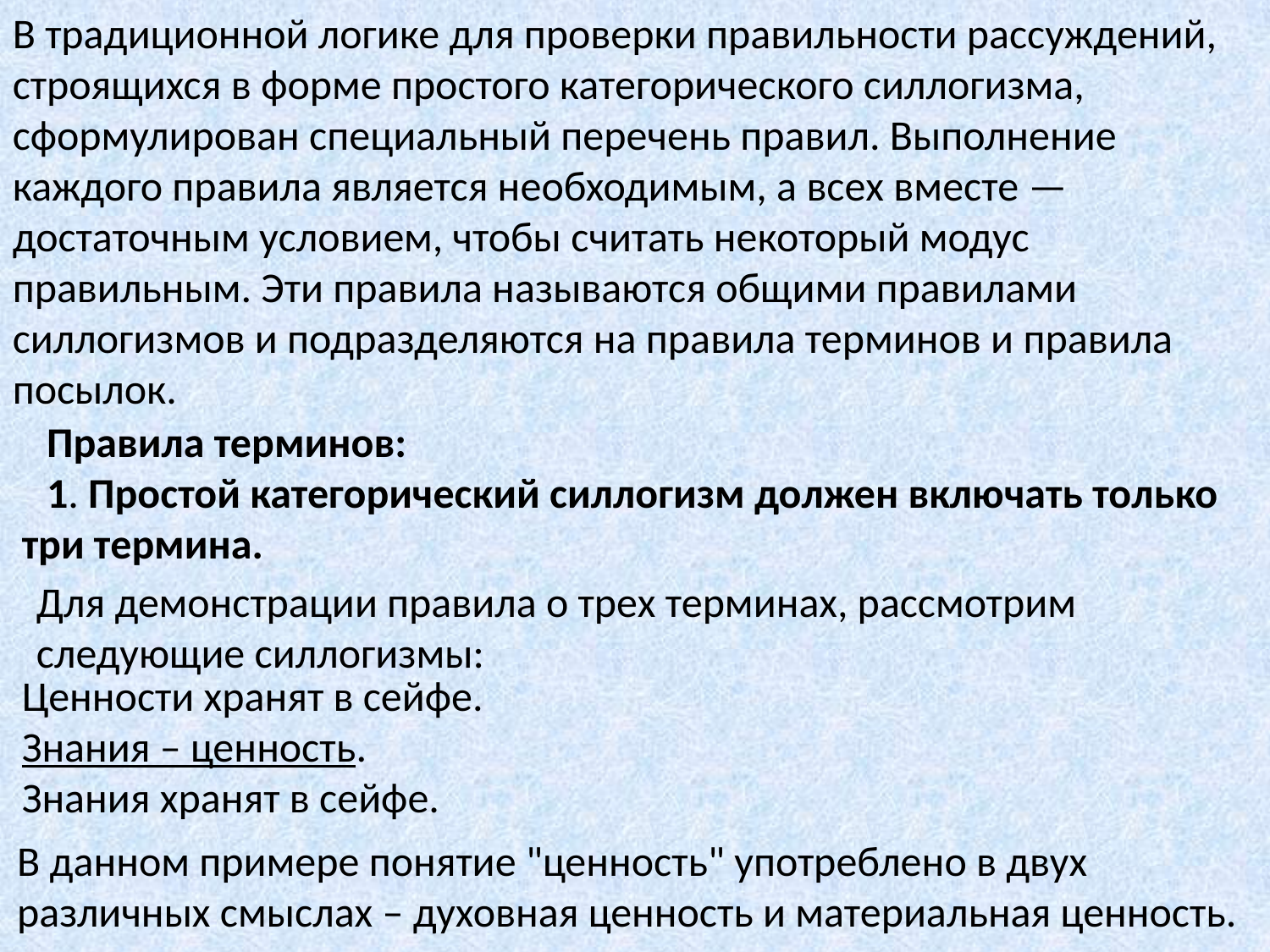

В традиционной логике для проверки правильности рассуждений, строящихся в форме простого категорического силлогизма, сформулирован специальный перечень правил. Выполнение каждого правила является необходимым, а всех вместе — достаточным условием, чтобы считать некоторый модус правильным. Эти правила называются общими правилами силлогизмов и подразделяются на правила терминов и правила посылок.
Правила терминов:
1. Простой категорический силлогизм должен включать только три термина.
Для демонстрации правила о трех терминах, рассмотрим следующие силлогизмы:
Ценности хранят в сейфе.
Знания – ценность.
Знания хранят в сейфе.
В данном примере понятие "ценность" употреблено в двух различных смыслах – духовная ценность и материальная ценность.